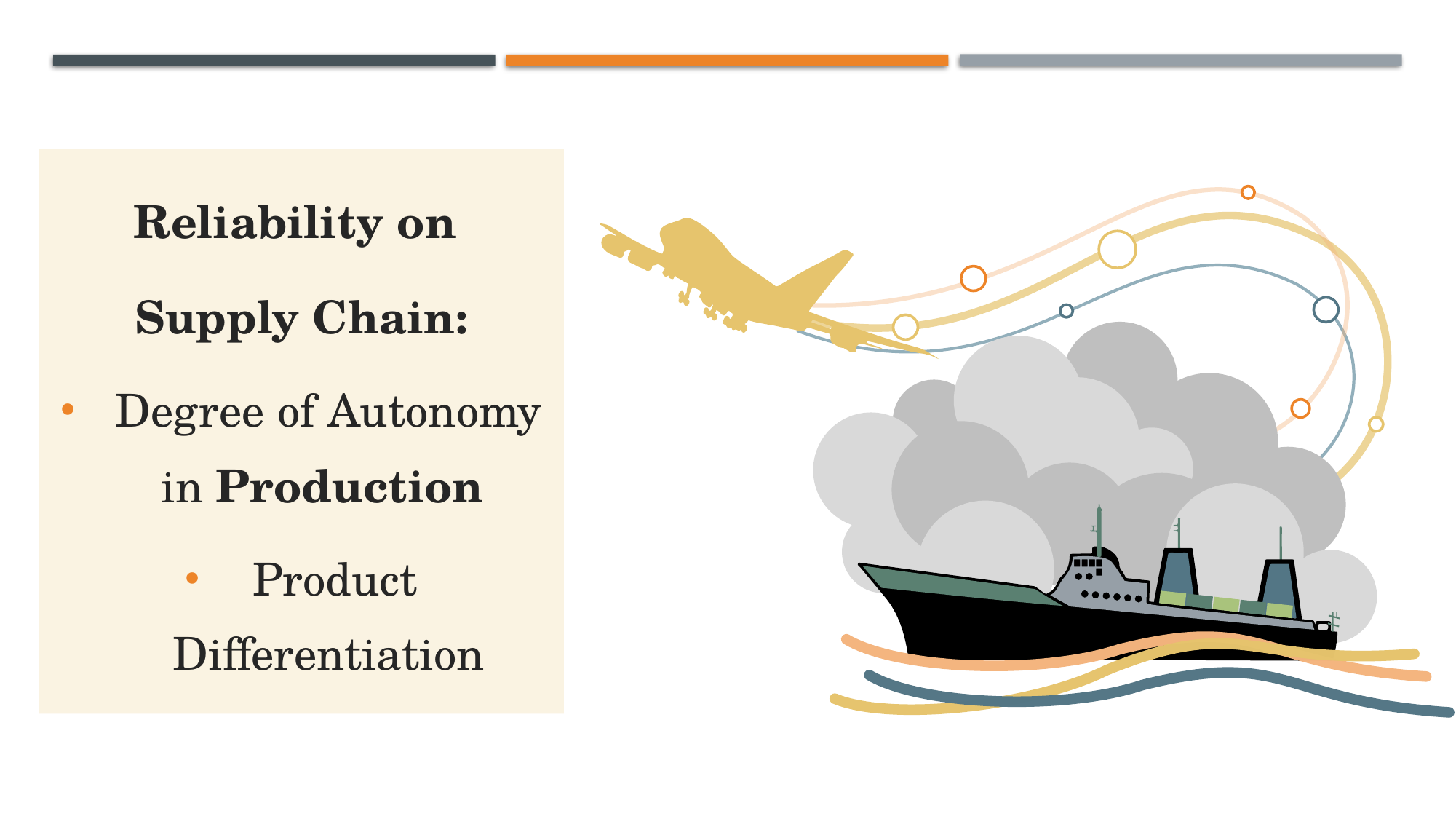

Reliability on
Supply Chain:
Degree of Autonomy in Production
 Product Differentiation